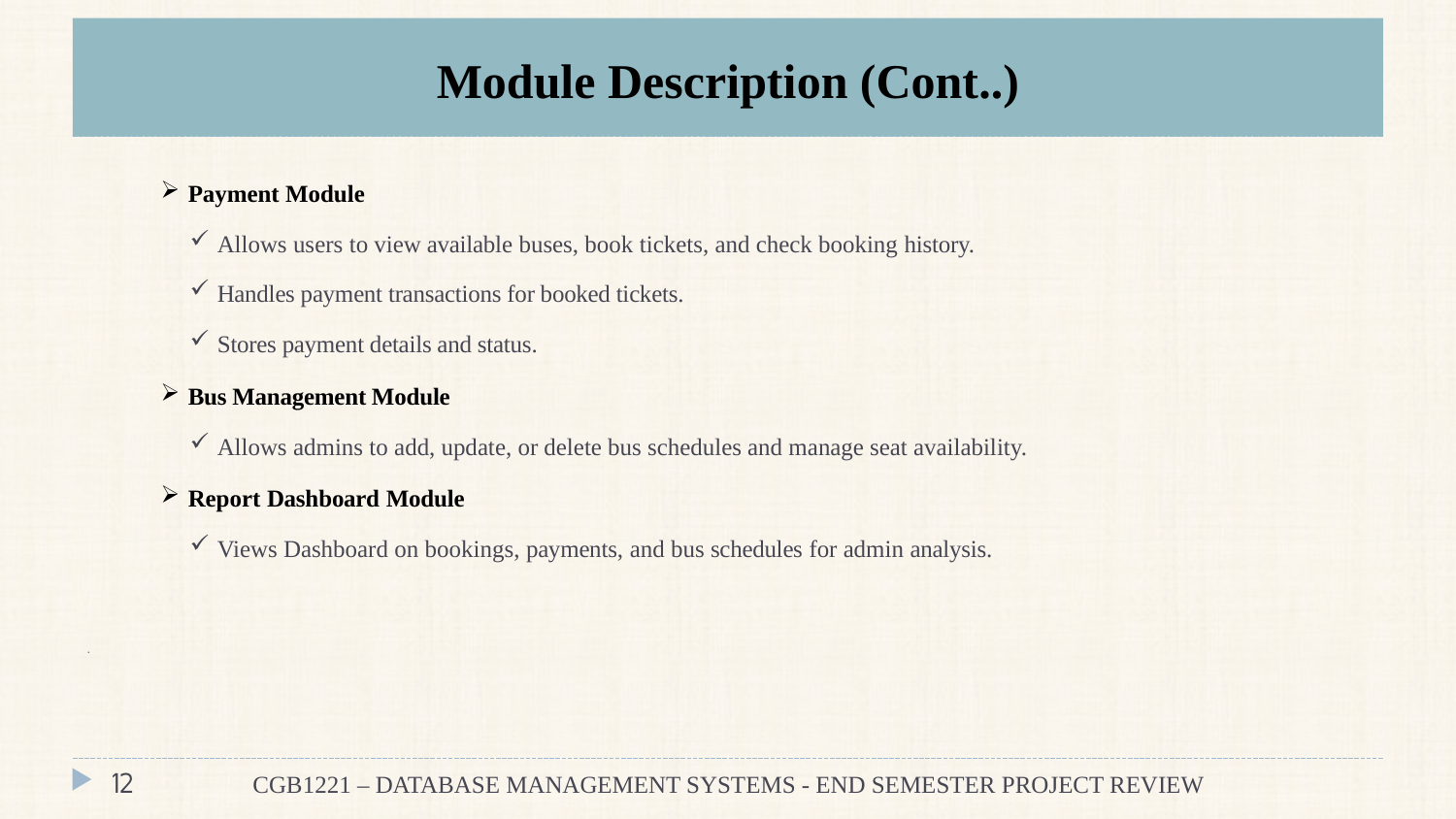

# Module Description (Cont..)
Payment Module
Allows users to view available buses, book tickets, and check booking history.
Handles payment transactions for booked tickets.
Stores payment details and status.
Bus Management Module
Allows admins to add, update, or delete bus schedules and manage seat availability.
Report Dashboard Module
Views Dashboard on bookings, payments, and bus schedules for admin analysis.

.
12
CGB1221 – DATABASE MANAGEMENT SYSTEMS - END SEMESTER PROJECT REVIEW